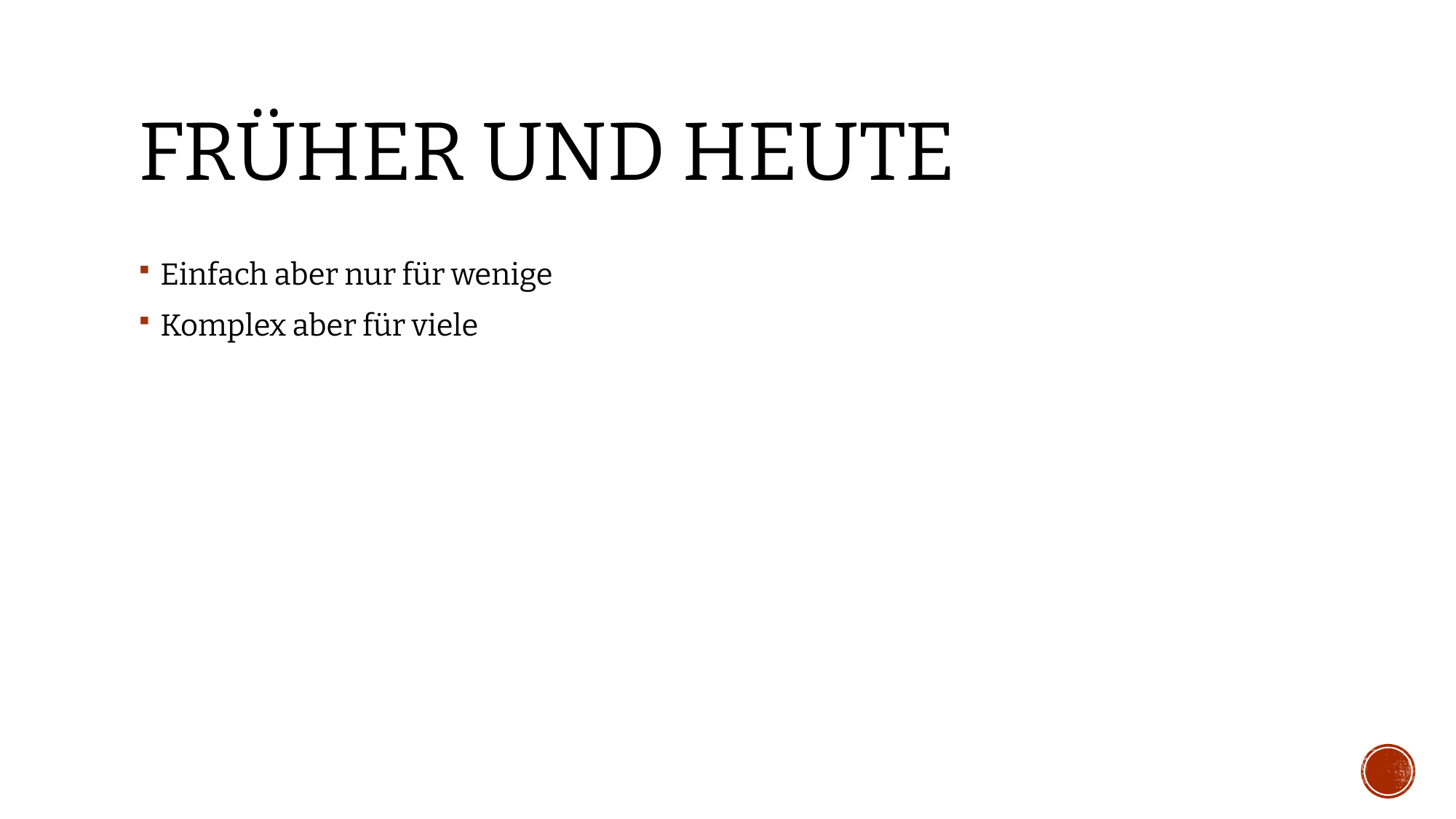

# Früher und Heute
Einfach aber nur für wenige
Komplex aber für viele